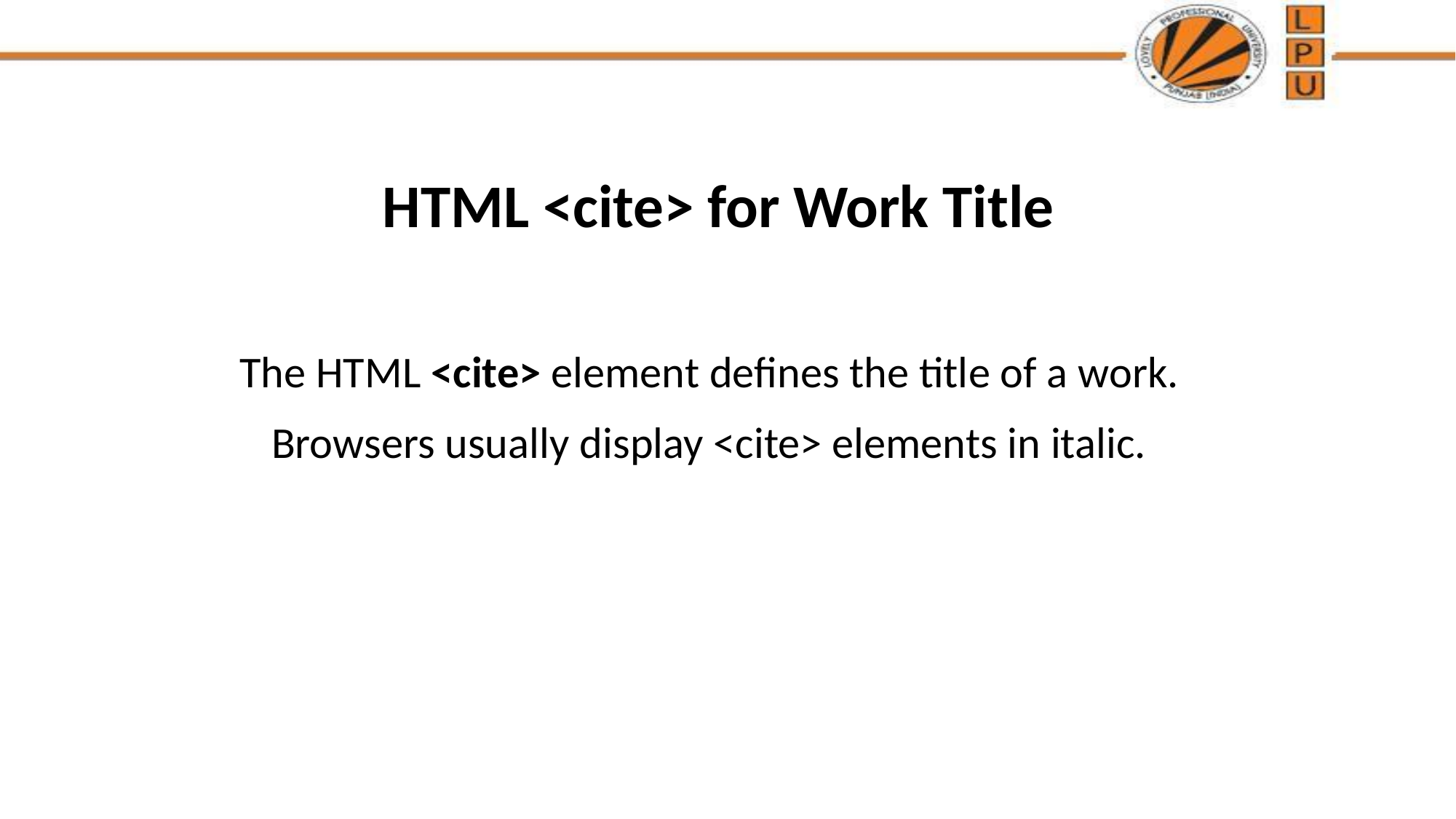

# HTML <cite> for Work Title
The HTML <cite> element defines the title of a work.
Browsers usually display <cite> elements in italic.